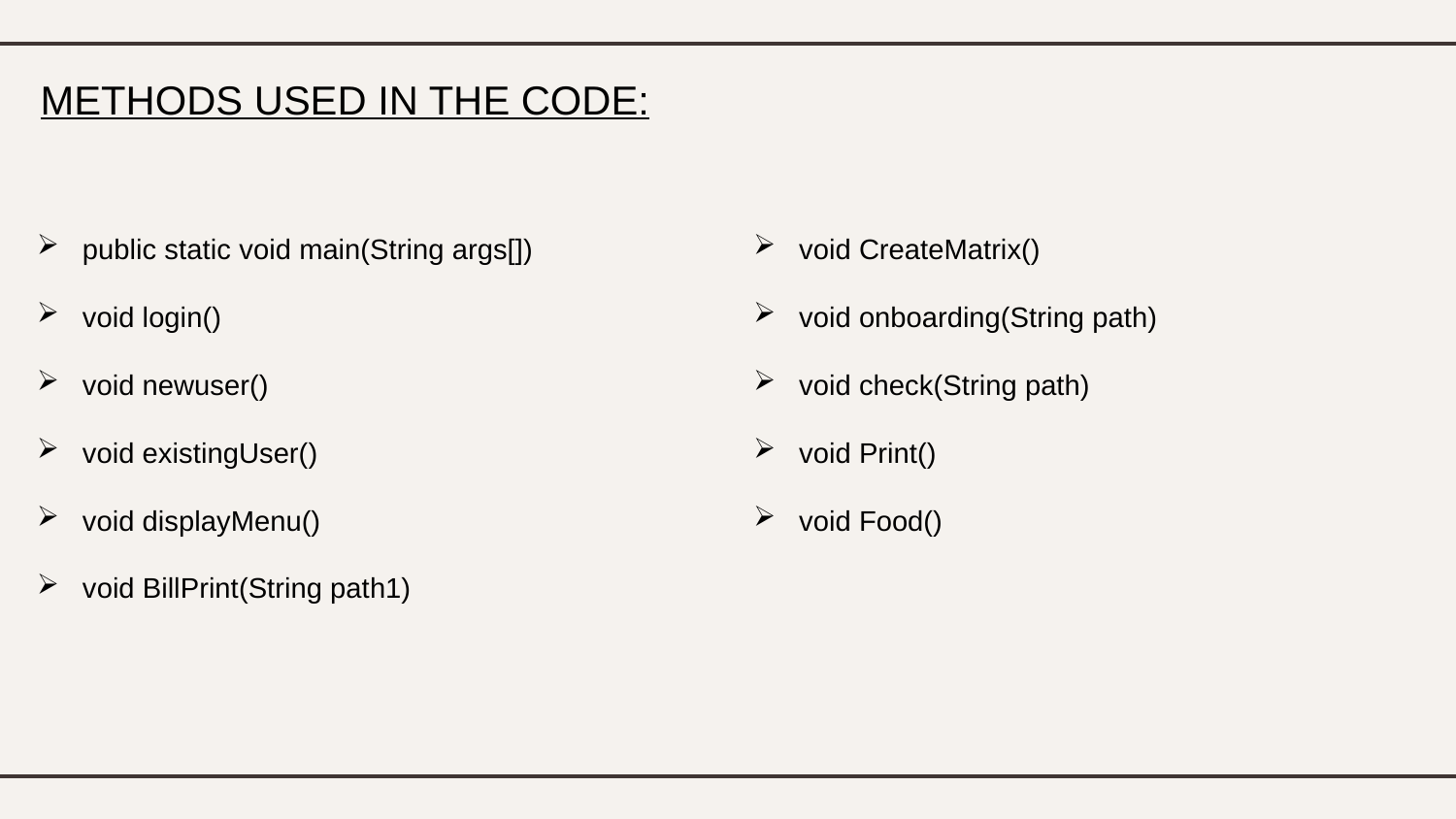

METHODS USED IN THE CODE:
public static void main(String args[])

void login()

void newuser()

void existingUser()

void displayMenu()

void BillPrint(String path1)

void CreateMatrix()

void onboarding(String path)

void check(String path)

void Print()

void Food()